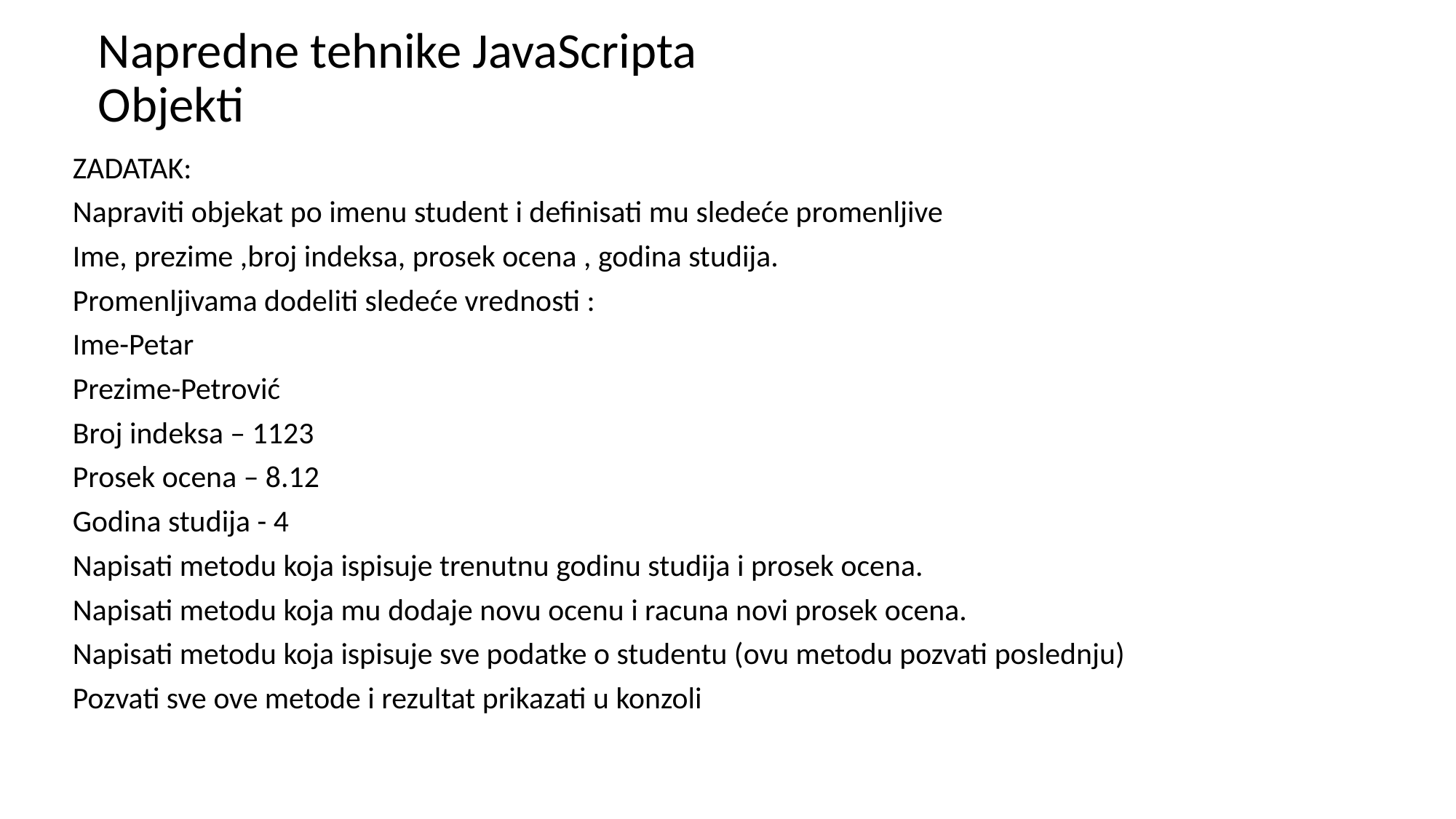

# Napredne tehnike JavaScripta Objekti
ZADATAK:
Napraviti objekat po imenu student i definisati mu sledeće promenljive
Ime, prezime ,broj indeksa, prosek ocena , godina studija.
Promenljivama dodeliti sledeće vrednosti :
Ime-Petar
Prezime-Petrović
Broj indeksa – 1123
Prosek ocena – 8.12
Godina studija - 4
Napisati metodu koja ispisuje trenutnu godinu studija i prosek ocena.
Napisati metodu koja mu dodaje novu ocenu i racuna novi prosek ocena.
Napisati metodu koja ispisuje sve podatke o studentu (ovu metodu pozvati poslednju)
Pozvati sve ove metode i rezultat prikazati u konzoli